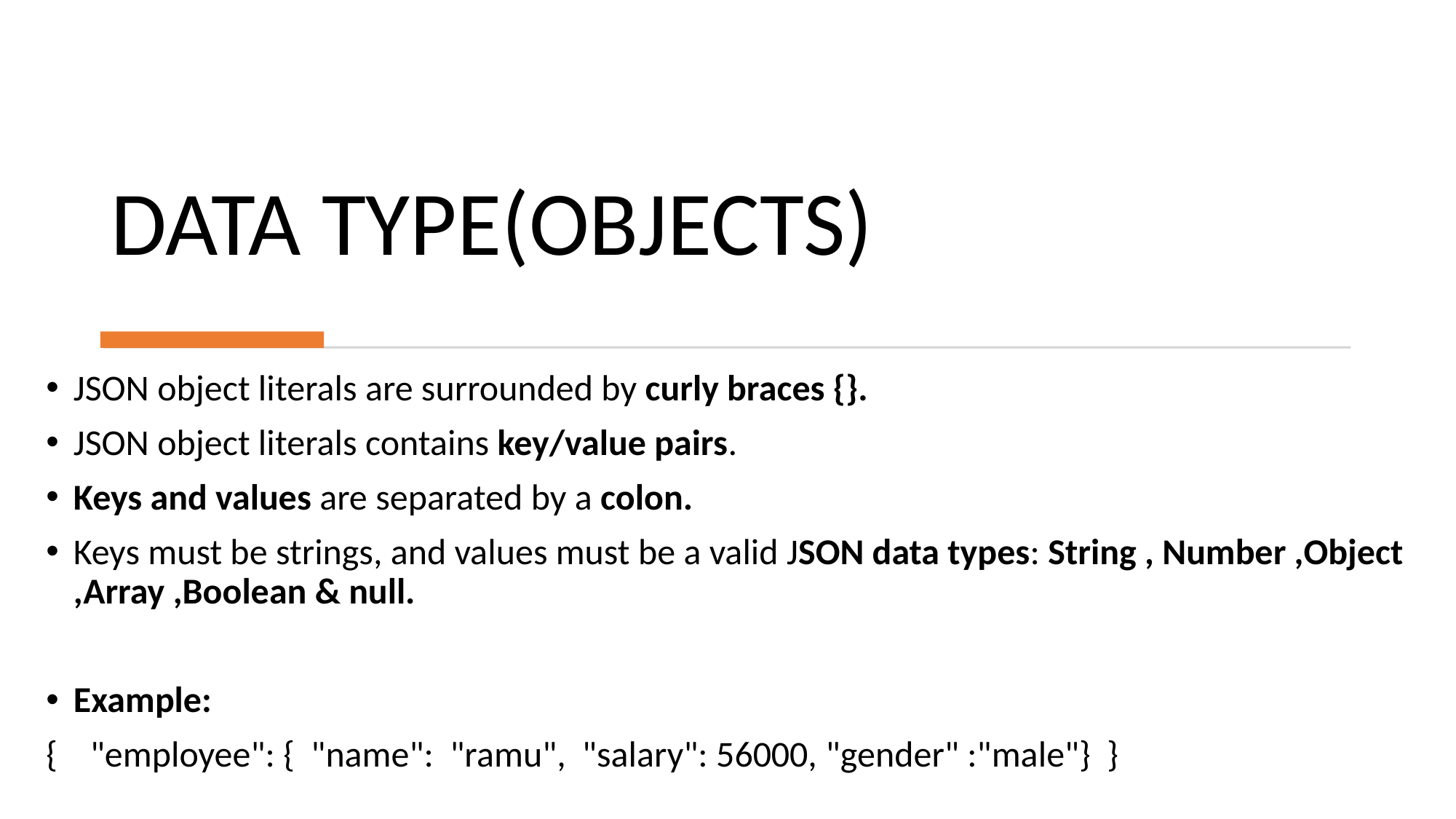

# DATA TYPE(OBJECTS)

JSON object literals are surrounded by curly braces {}.
JSON object literals contains key/value pairs.
Keys and values are separated by a colon.
Keys must be strings, and values must be a valid JSON data types: String , Number ,Object ,Array ,Boolean & null.

Example:
{    "employee": {  "name":  "ramu",  "salary": 56000, "gender" :"male"}  }